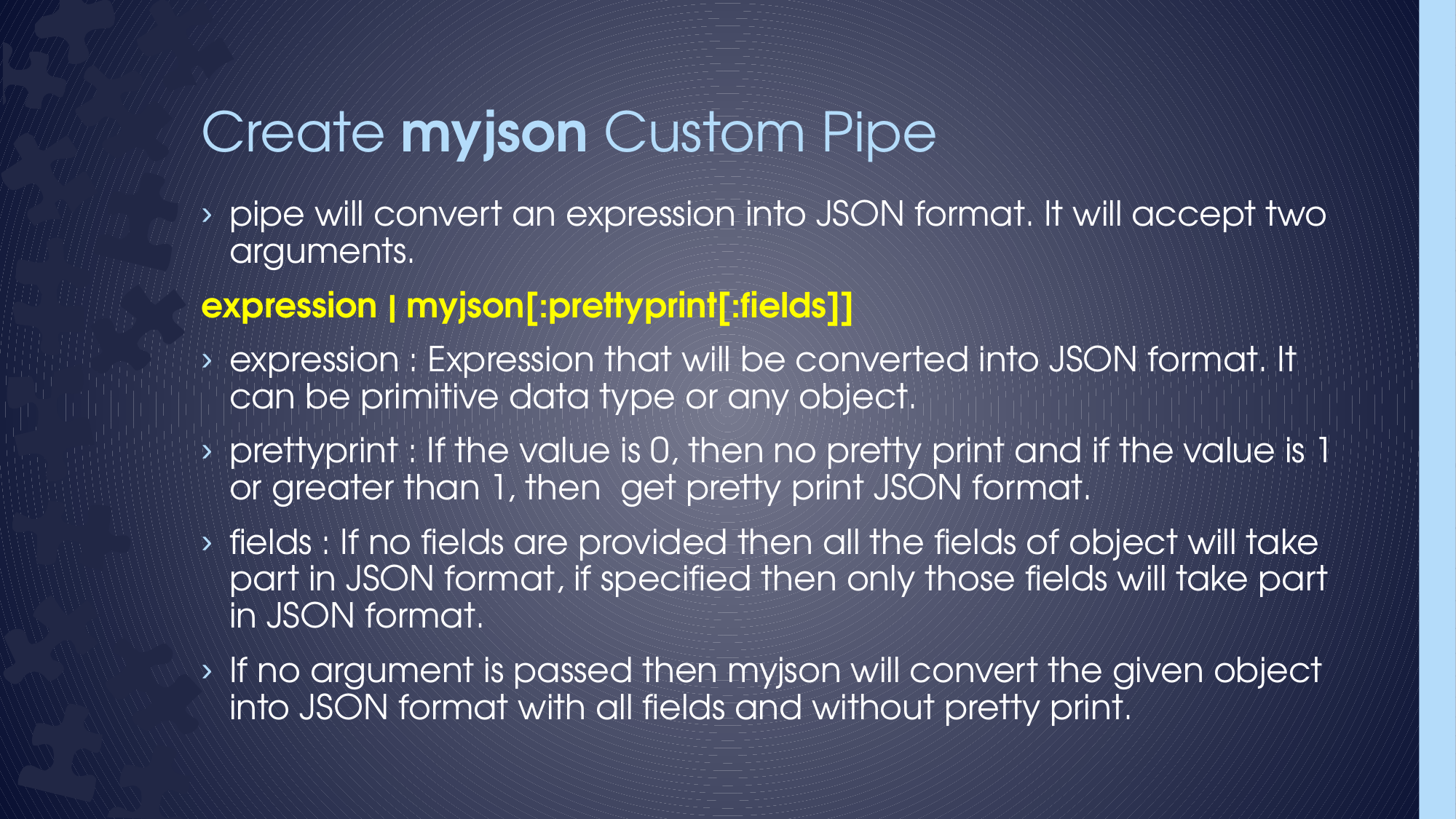

# Create myjson Custom Pipe
pipe will convert an expression into JSON format. It will accept two arguments.
expression | myjson[:prettyprint[:fields]]
expression : Expression that will be converted into JSON format. It can be primitive data type or any object.
prettyprint : If the value is 0, then no pretty print and if the value is 1 or greater than 1, then  get pretty print JSON format.
fields : If no fields are provided then all the fields of object will take part in JSON format, if specified then only those fields will take part in JSON format.
If no argument is passed then myjson will convert the given object into JSON format with all fields and without pretty print.